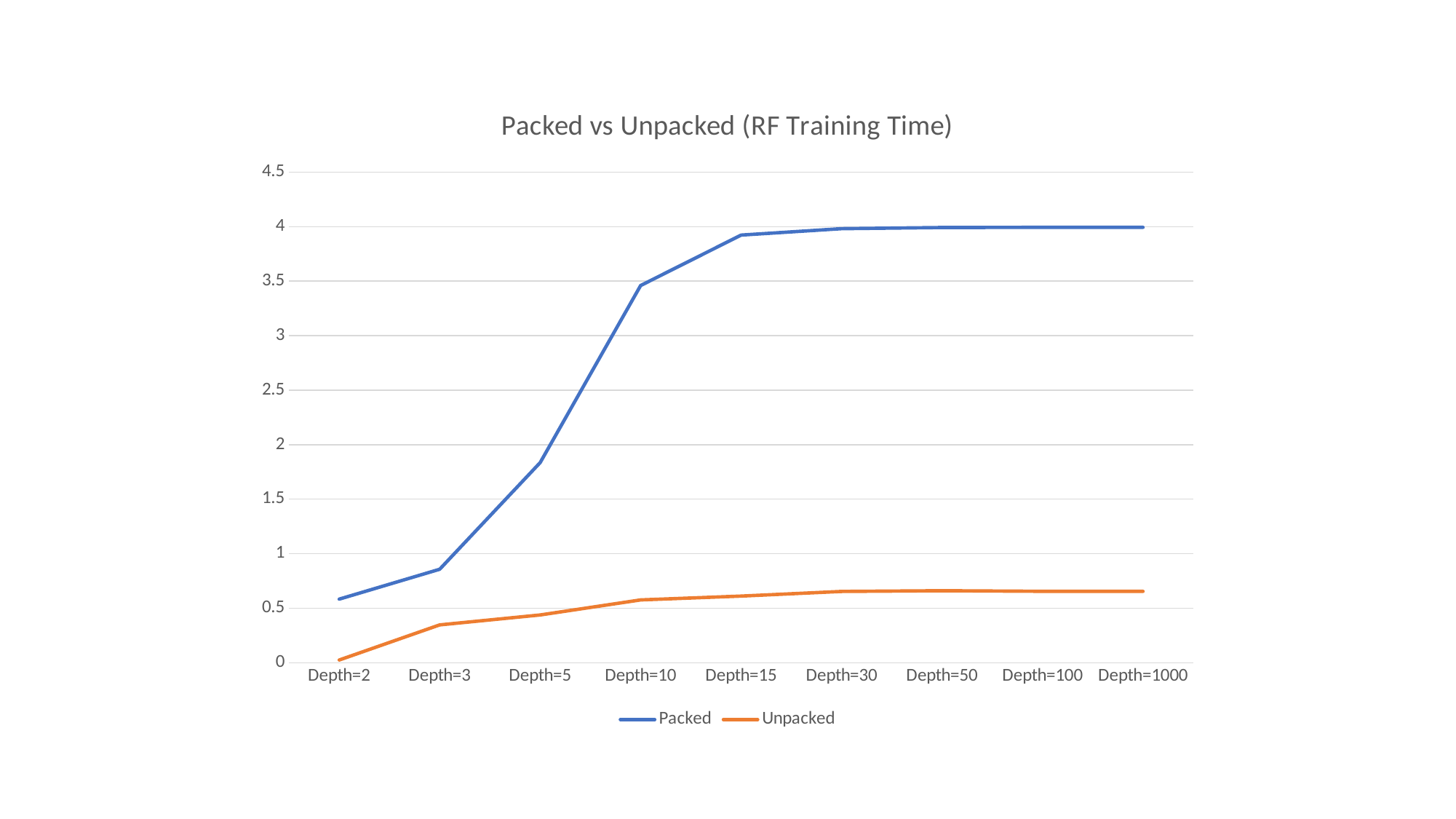

### Chart: Packed vs Unpacked (RF Training Time)

| Category | Packed | Unpacked |
|---|---|---|
| Depth=2 | 0.582643 | 0.024405 |
| Depth=3 | 0.856933 | 0.346313 |
| Depth=5 | 1.835423 | 0.437592 |
| Depth=10 | 3.460151 | 0.575682 |
| Depth=15 | 3.922977 | 0.610685 |
| Depth=30 | 3.981622 | 0.653468 |
| Depth=50 | 3.992338 | 0.660063 |
| Depth=100 | 3.993884 | 0.654484 |
| Depth=1000 | 3.993808 | 0.653907 |